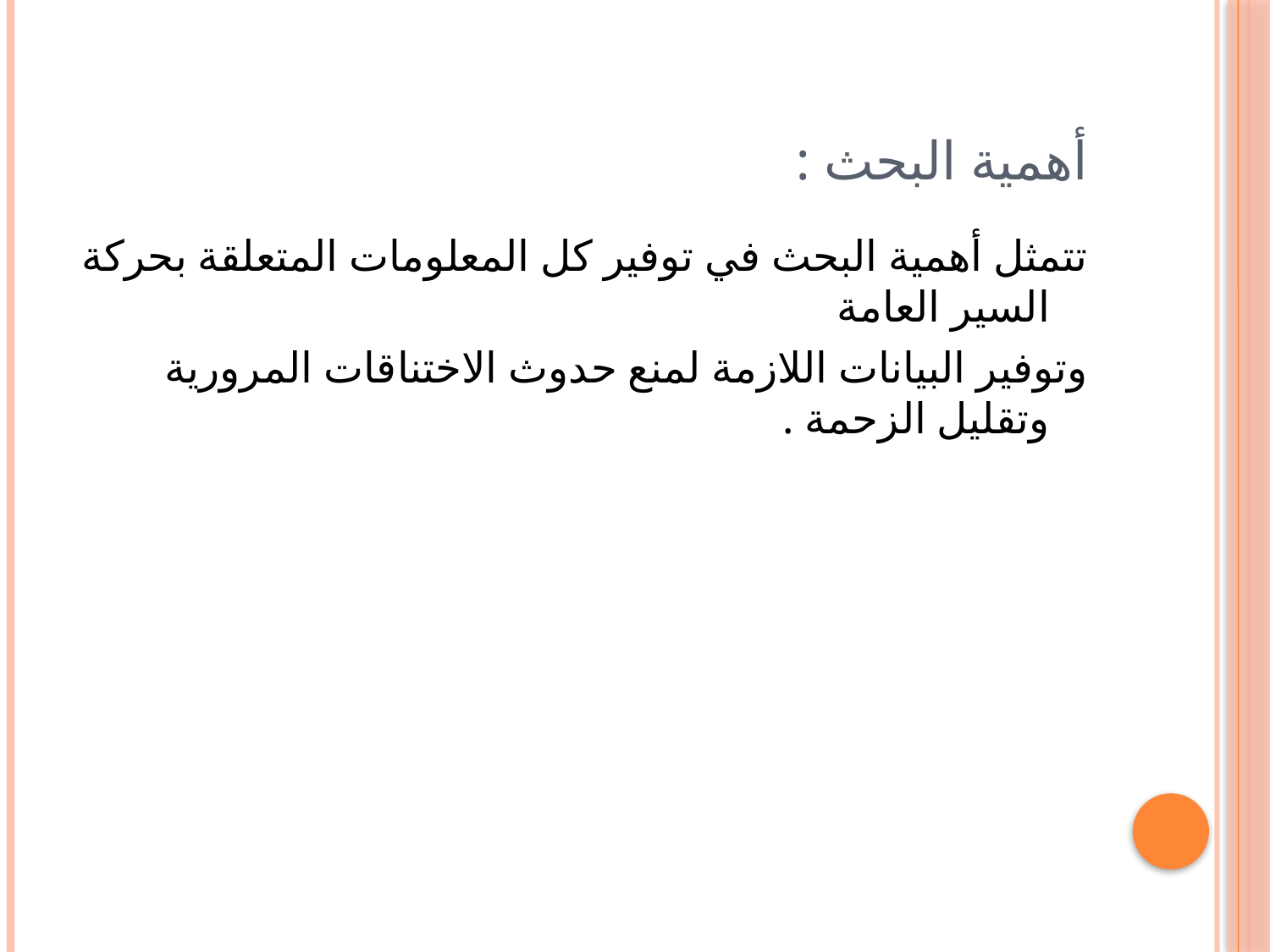

# أهمية البحث :
تتمثل أهمية البحث في توفير كل المعلومات المتعلقة بحركة السير العامة
وتوفير البيانات اللازمة لمنع حدوث الاختناقات المرورية وتقليل الزحمة .